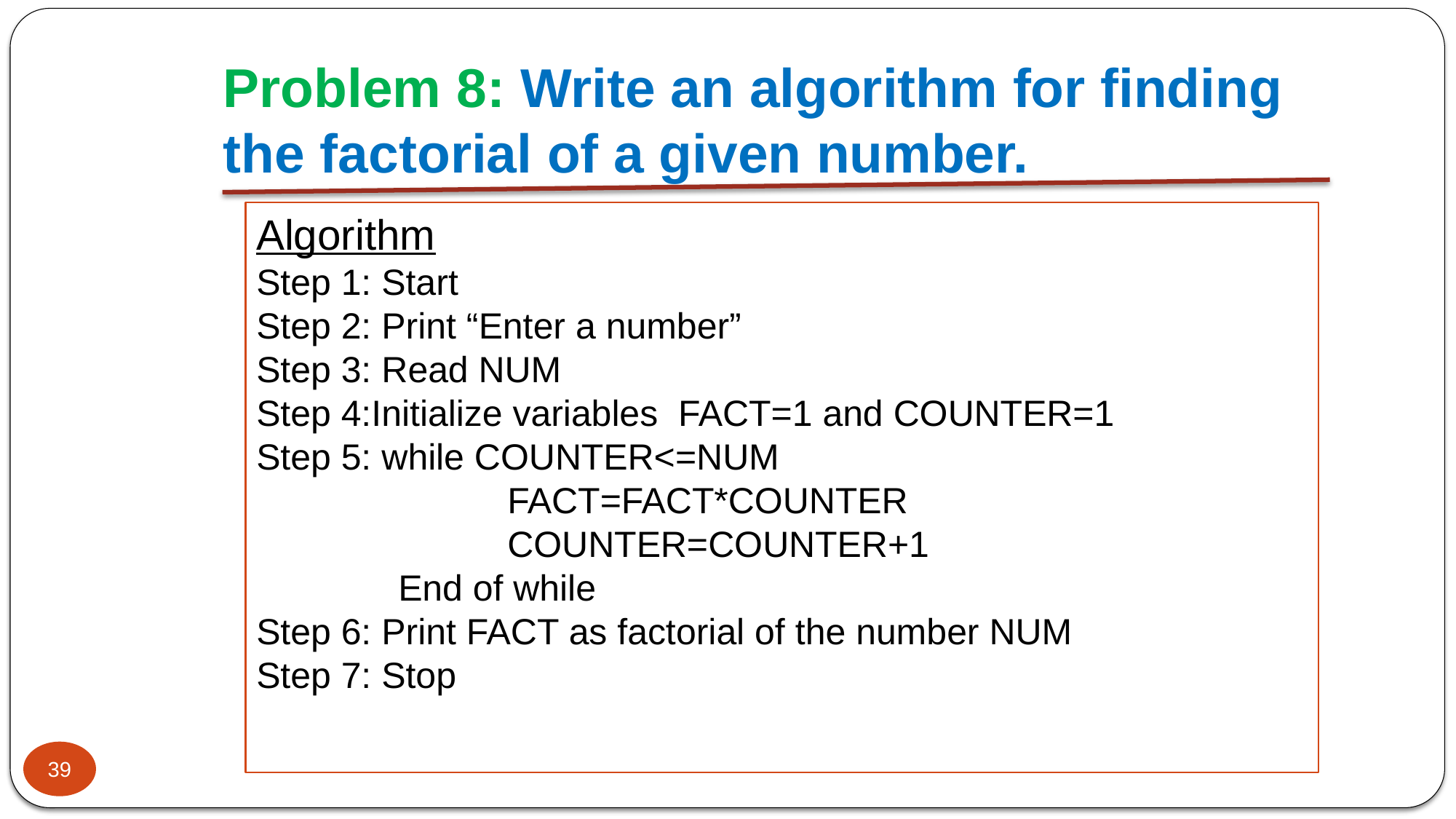

# Problem 8: Write an algorithm for finding the factorial of a given number.
Algorithm
Step 1: Start
Step 2: Print “Enter a number”
Step 3: Read NUM
Step 4:Initialize variables  FACT=1 and COUNTER=1
Step 5: while COUNTER<=NUM
			FACT=FACT*COUNTER
			COUNTER=COUNTER+1
		End of while
Step 6: Print FACT as factorial of the number NUM
Step 7: Stop
39